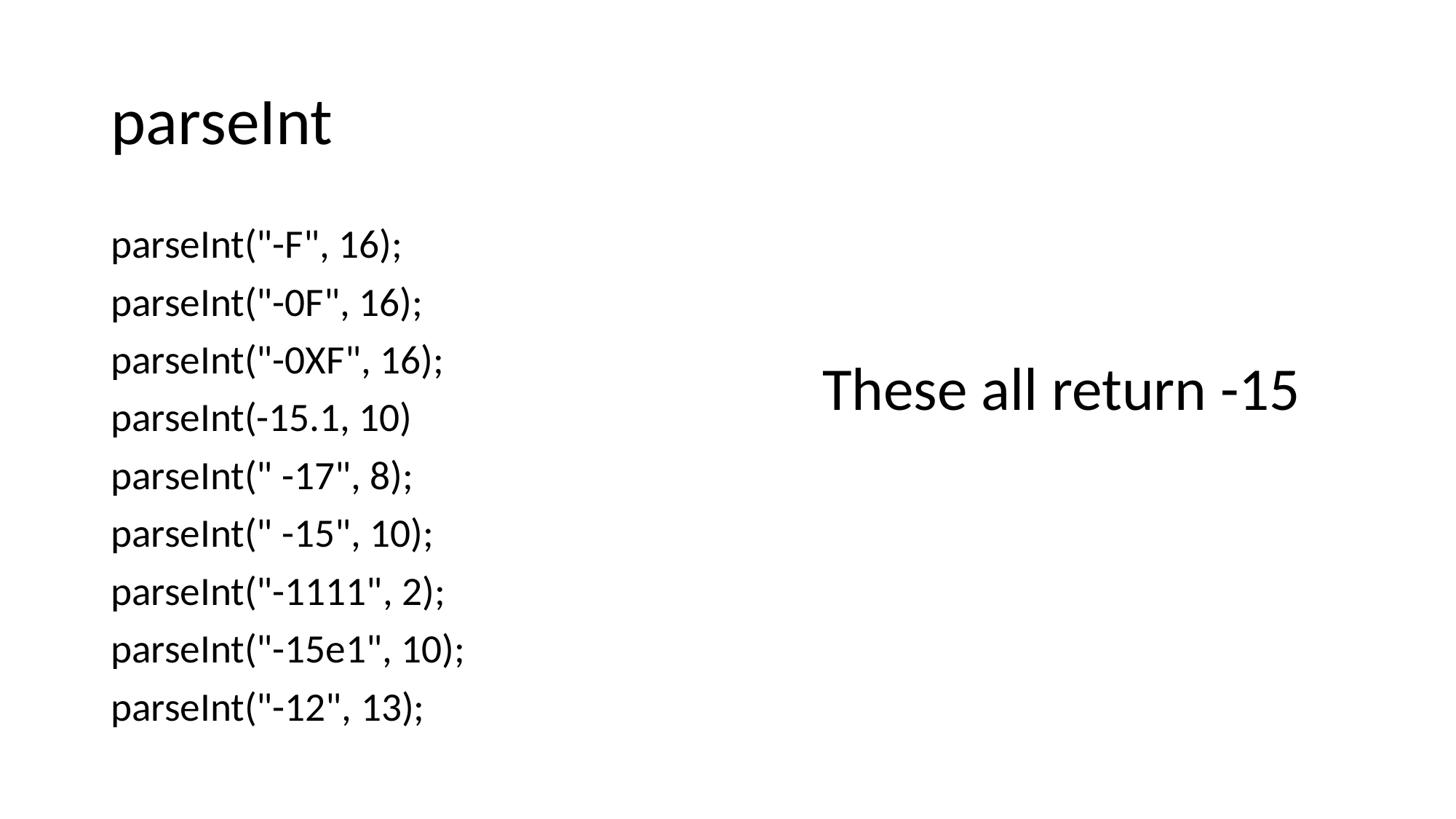

# parseInt
parseInt("-F", 16);
parseInt("-0F", 16);
parseInt("-0XF", 16);
parseInt(-15.1, 10)
parseInt(" -17", 8);
parseInt(" -15", 10);
parseInt("-1111", 2);
parseInt("-15e1", 10);
parseInt("-12", 13);
These all return -15